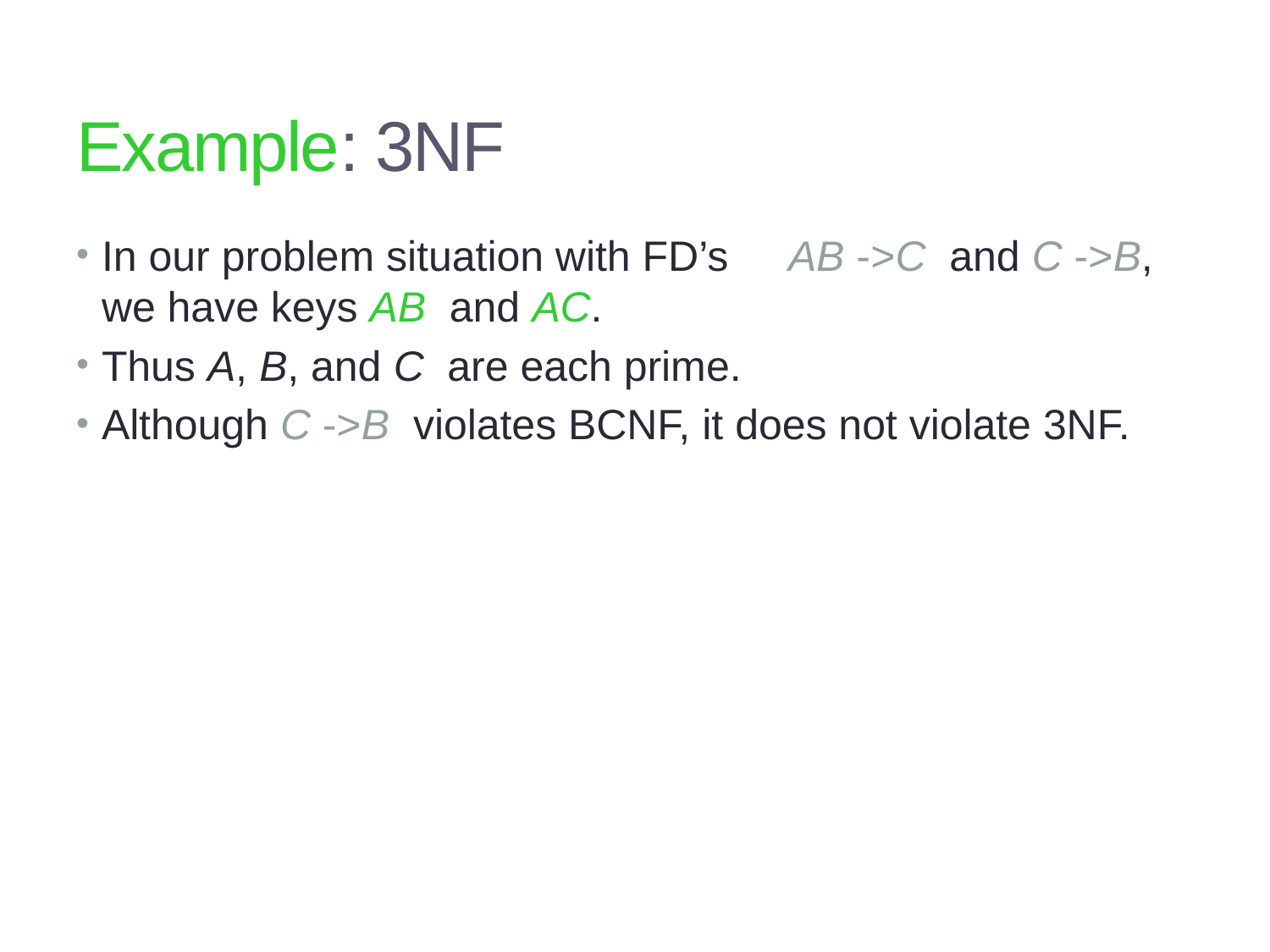

Database Systems and Concepts, CSCI 3030U, UOIT,                    Course Instructor: Jarek Szlichta
53
# Example: 3NF
In our problem situation with FD’s     AB ->C  and C ->B, we have keys AB  and AC.
Thus A, B, and C  are each prime.
Although C ->B  violates BCNF, it does not violate 3NF.